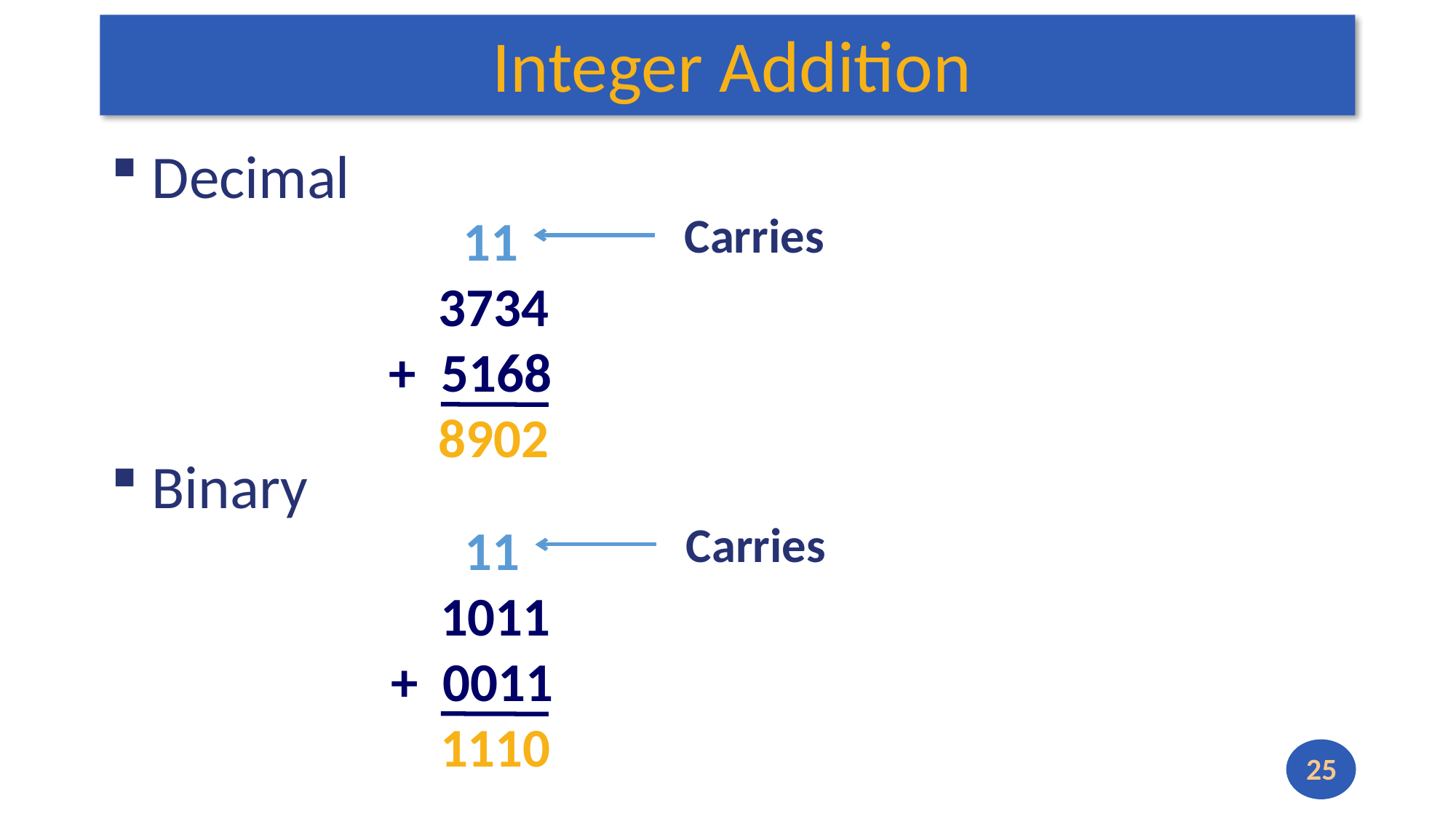

# Integer Addition
Decimal

Binary
Carries
      11
    3734
+  5168
    8902

Carries
      11
    1011
+  0011
    1110

25